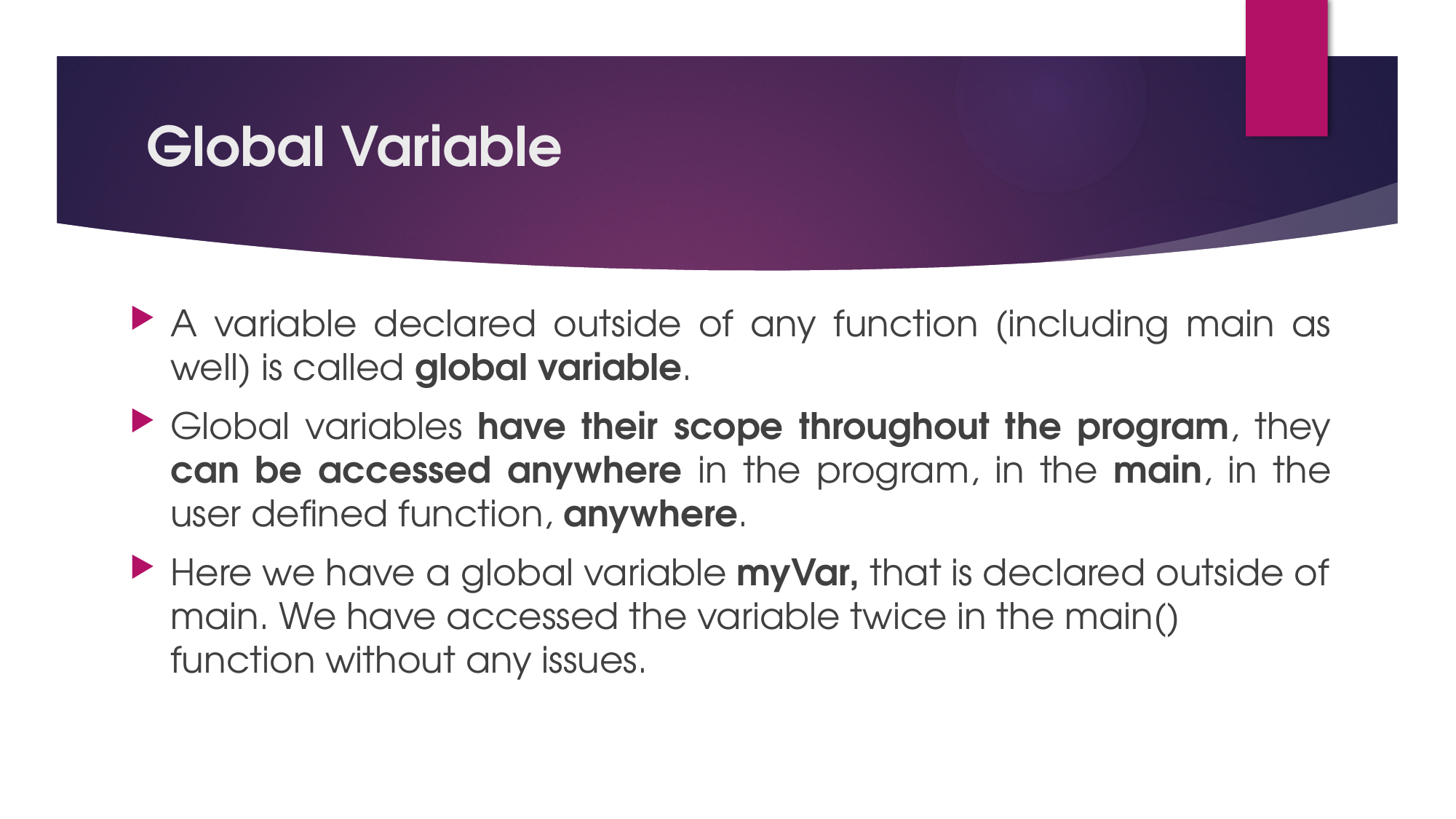

# Global Variable
A variable declared outside of any function (including main as well) is called global variable.
Global variables have their scope throughout the program, they can be accessed anywhere in the program, in the main, in the user defined function, anywhere.
Here we have a global variable myVar, that is declared outside of main. We have accessed the variable twice in the main() function without any issues.